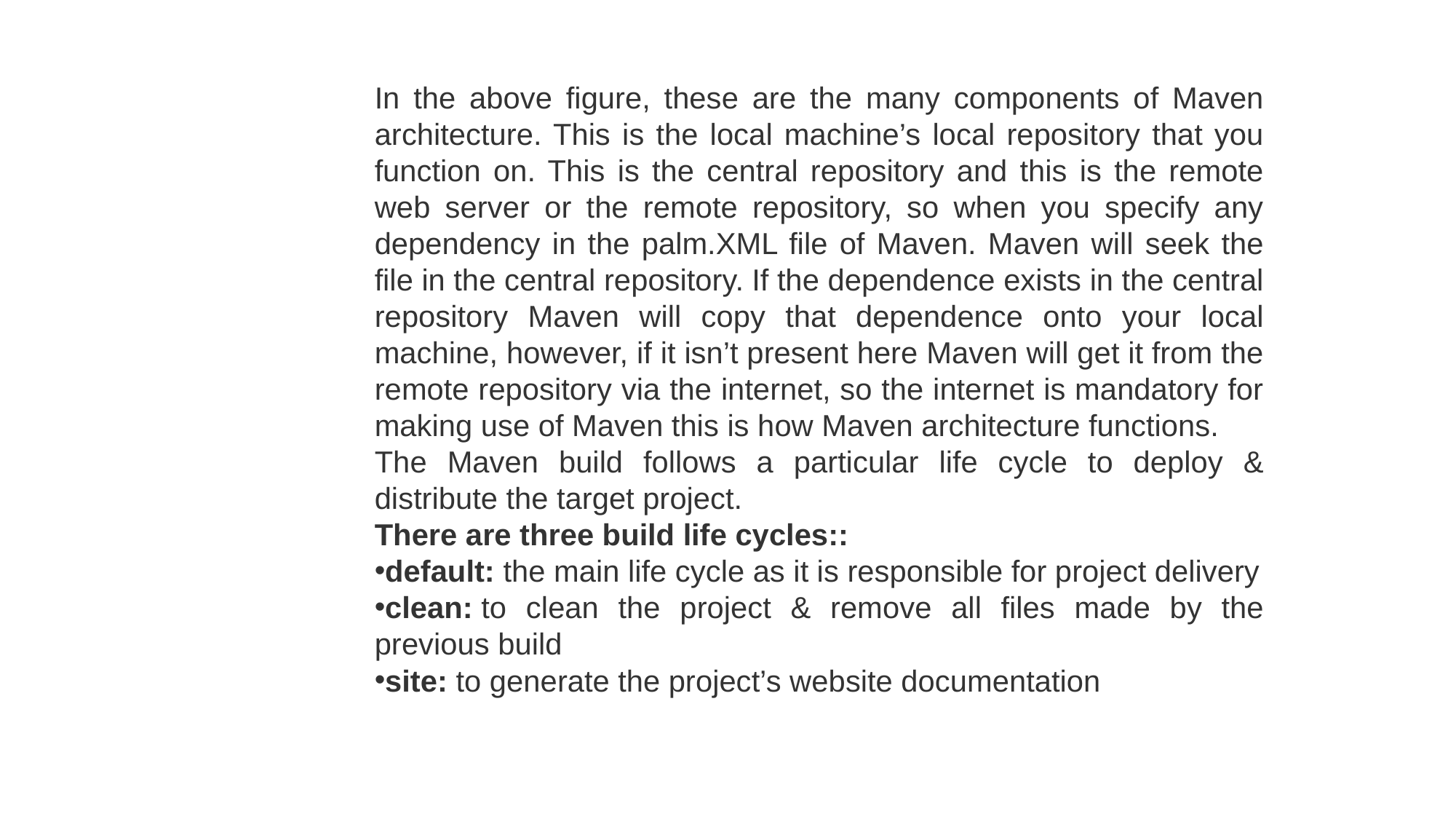

In the above figure, these are the many components of Maven architecture. This is the local machine’s local repository that you function on. This is the central repository and this is the remote web server or the remote repository, so when you specify any dependency in the palm.XML file of Maven. Maven will seek the file in the central repository. If the dependence exists in the central repository Maven will copy that dependence onto your local machine, however, if it isn’t present here Maven will get it from the remote repository via the internet, so the internet is mandatory for making use of Maven this is how Maven architecture functions.
The Maven build follows a particular life cycle to deploy & distribute the target project.
There are three build life cycles::
default: the main life cycle as it is responsible for project delivery
clean: to clean the project & remove all files made by the previous build
site: to generate the project’s website documentation